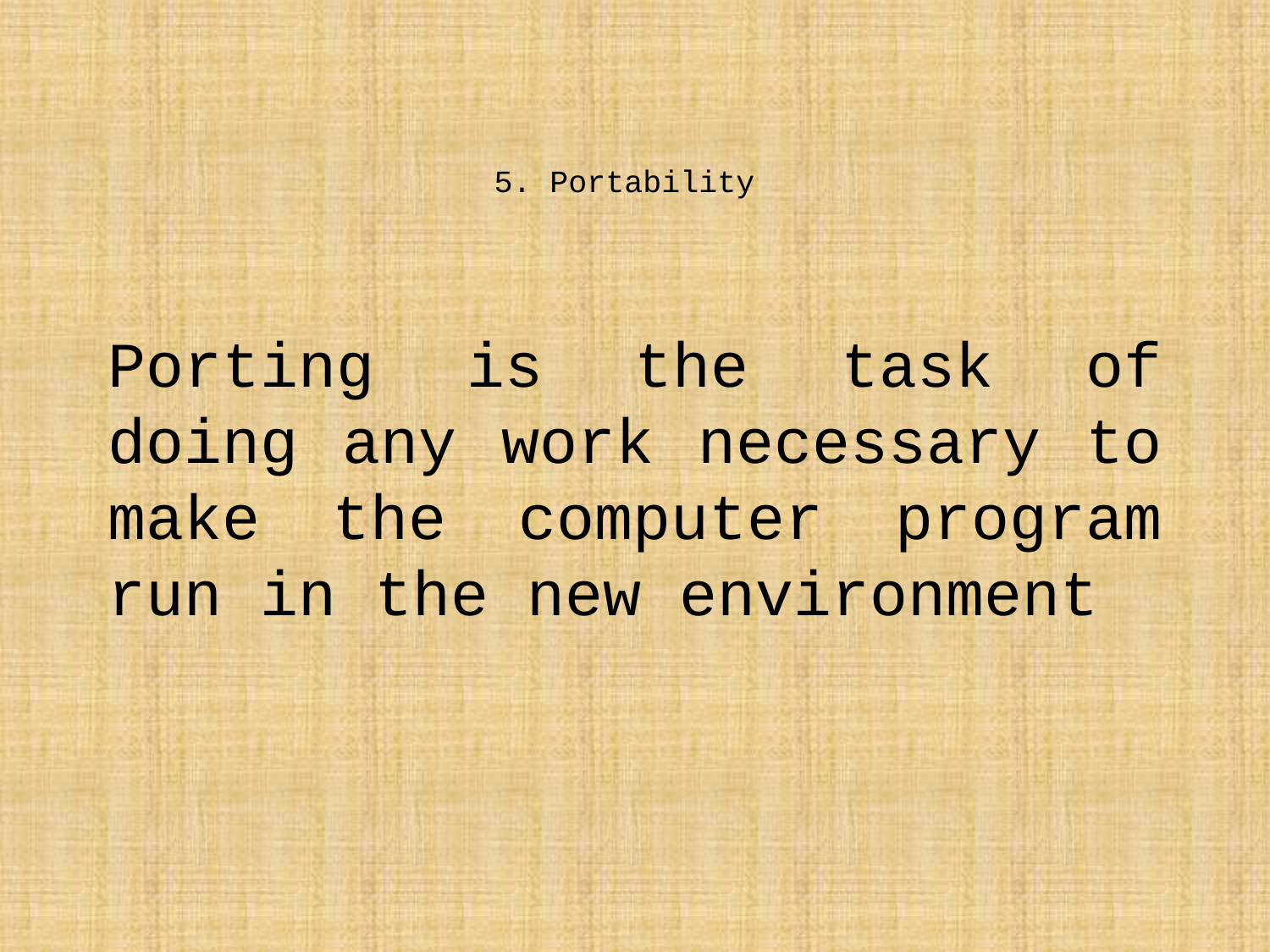

# 5. Portability
Porting is the task of doing any work necessary to make the computer program run in the new environment